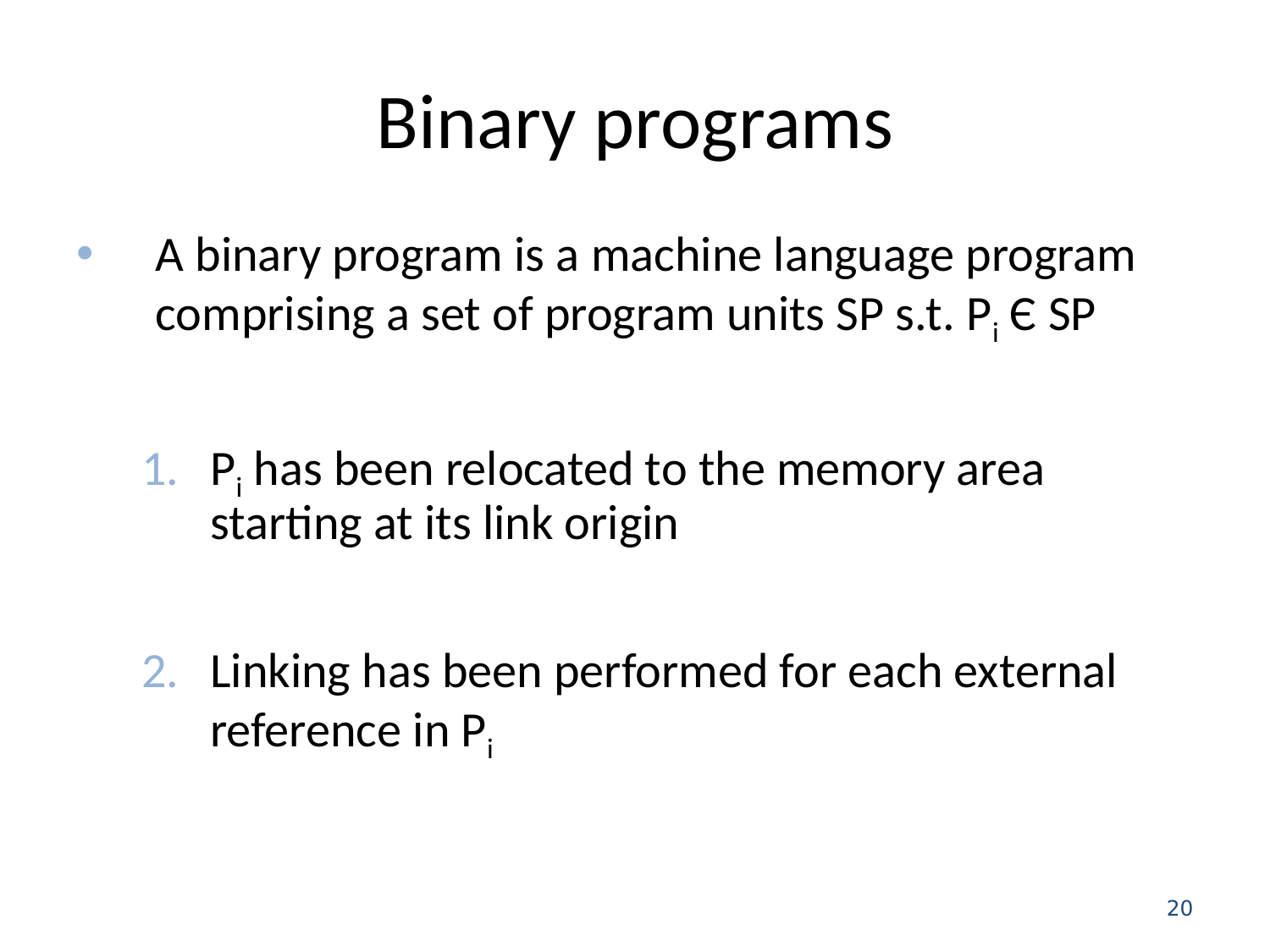

# Binary programs
A binary program is a machine language program comprising a set of program units SP s.t. Pi Є SP

Pi has been relocated to the memory area starting at its link origin

Linking has been performed for each external reference in Pi
20